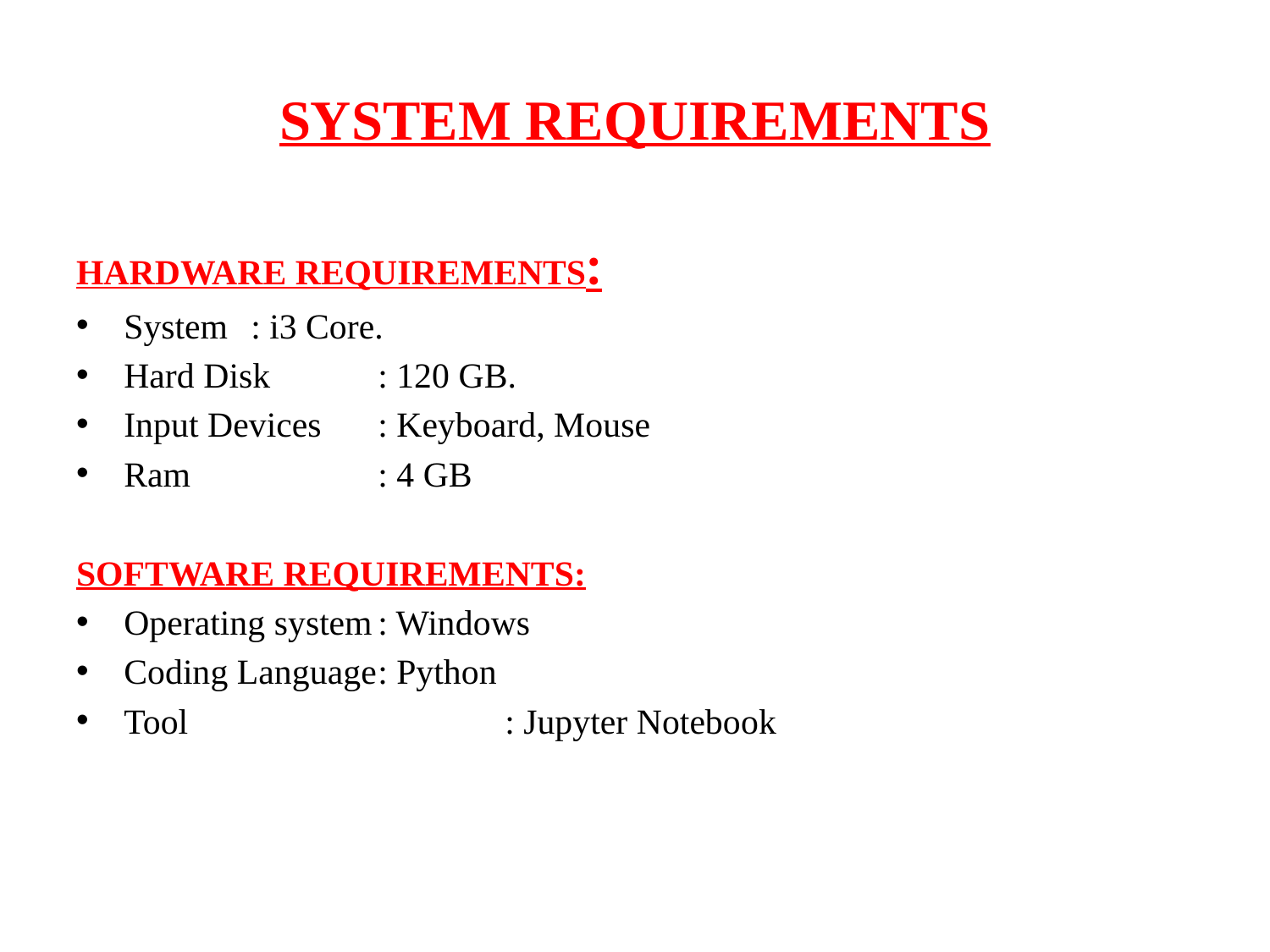

# SYSTEM REQUIREMENTS
HARDWARE REQUIREMENTS:
System	: i3 Core.
Hard Disk	: 120 GB.
Input Devices	: Keyboard, Mouse
Ram		: 4 GB

SOFTWARE REQUIREMENTS:
Operating system	: Windows
Coding Language	: Python
Tool			: Jupyter Notebook